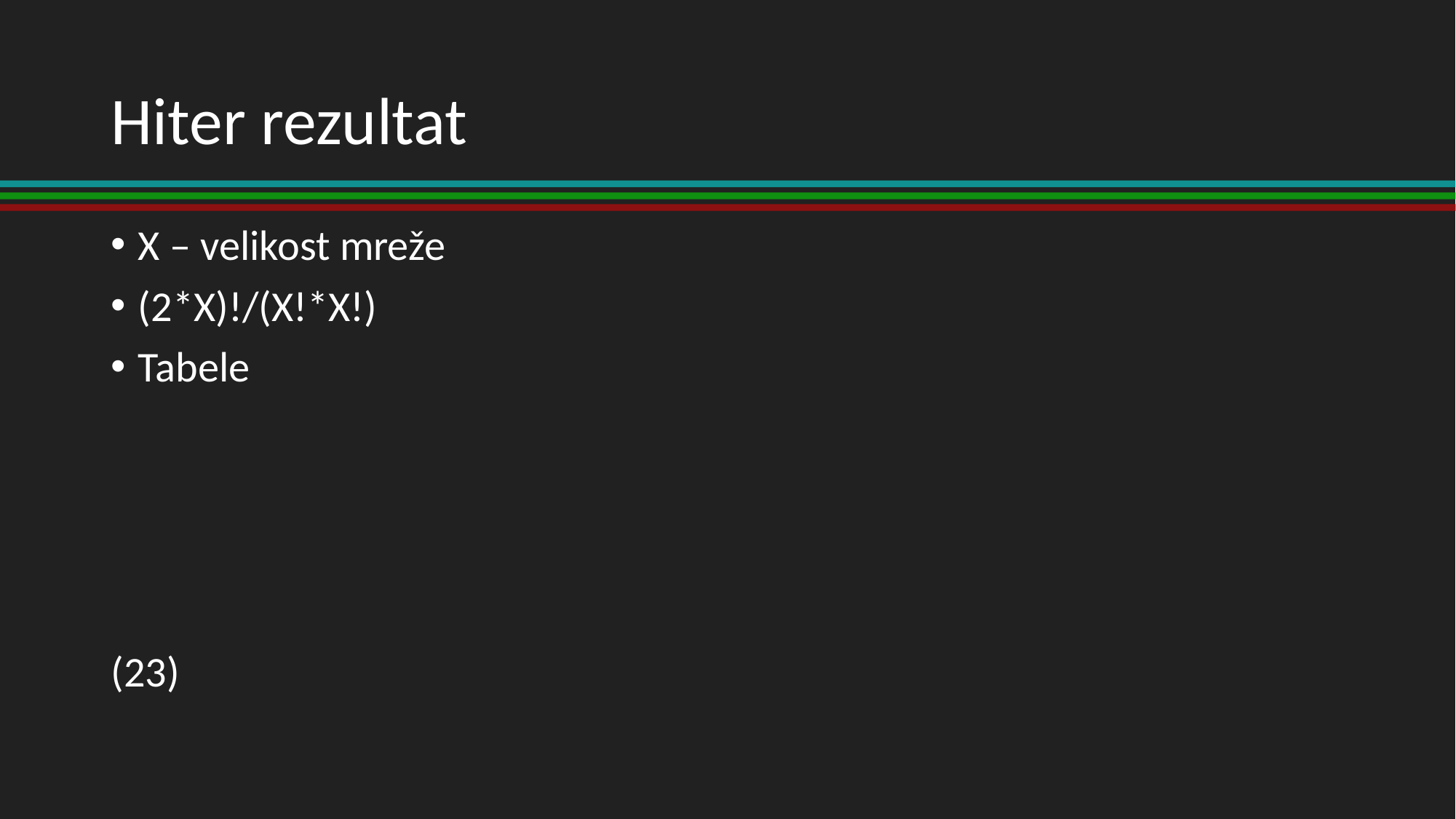

# Hiter rezultat
X – velikost mreže
(2*X)!/(X!*X!)
Tabele

(23)